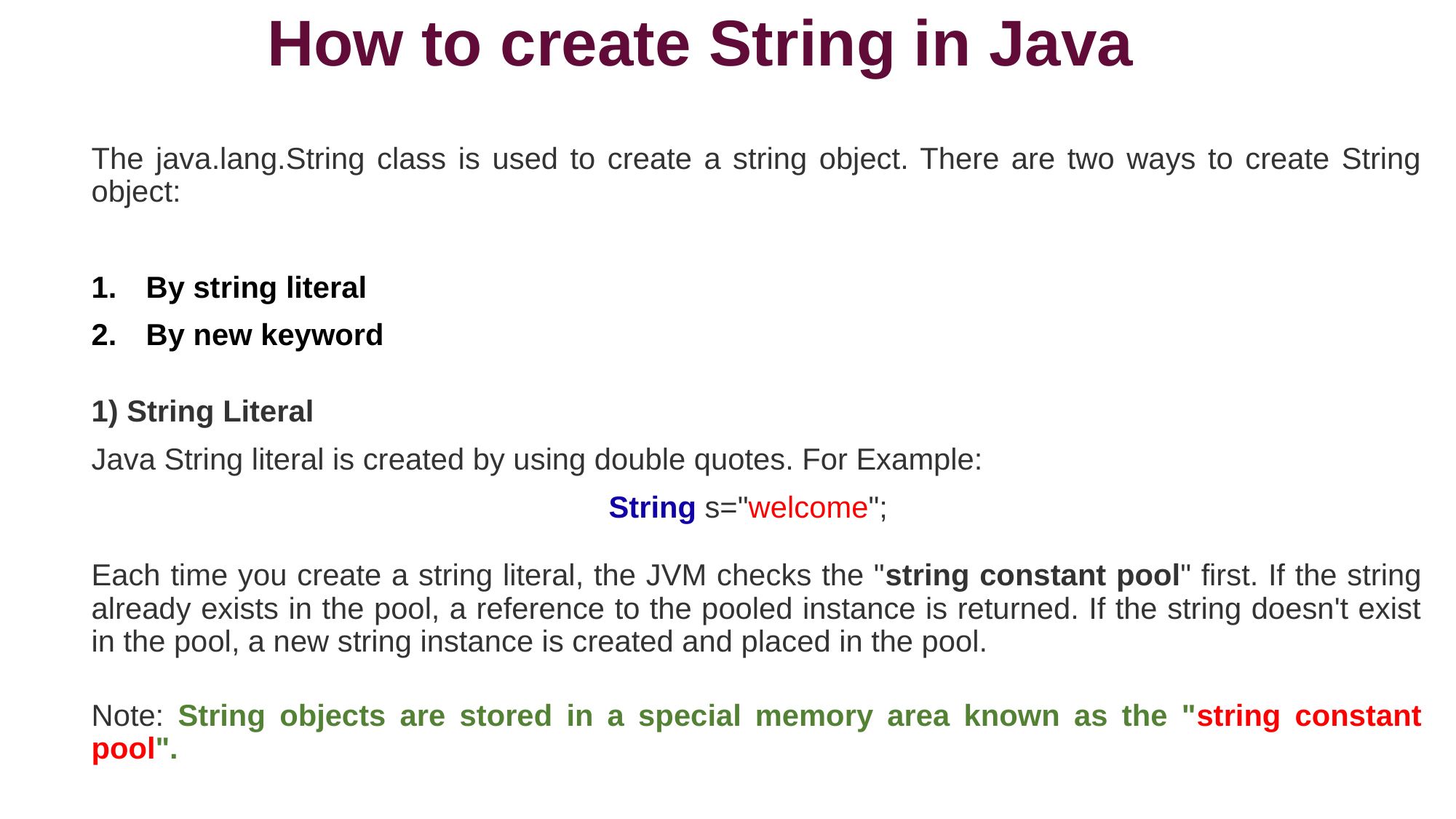

# How to create String in Java

The java.lang.String class is used to create a string object. There are two ways to create String object:

By string literal
By new keyword

1) String Literal
Java String literal is created by using double quotes. For Example:
String s="welcome";

Each time you create a string literal, the JVM checks the "string constant pool" first. If the string already exists in the pool, a reference to the pooled instance is returned. If the string doesn't exist in the pool, a new string instance is created and placed in the pool.

Note: String objects are stored in a special memory area known as the "string constant pool".